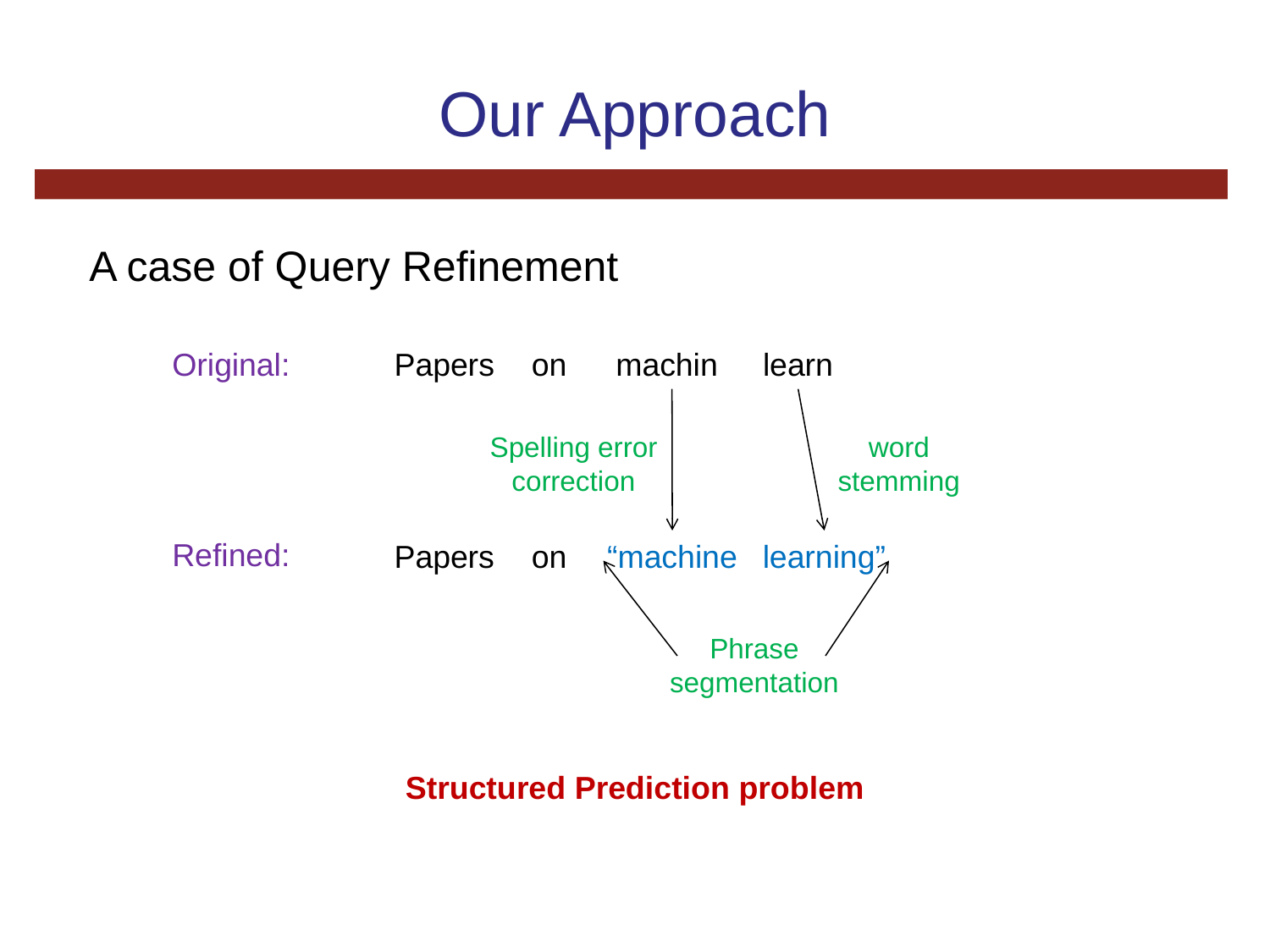

# Our Approach
A case of Query Refinement
Original:
Papers
on
machin
learn
Spelling error
correction
word
stemming
Refined:
Papers
on
“machine
learning”
Phrase
segmentation
Structured Prediction problem